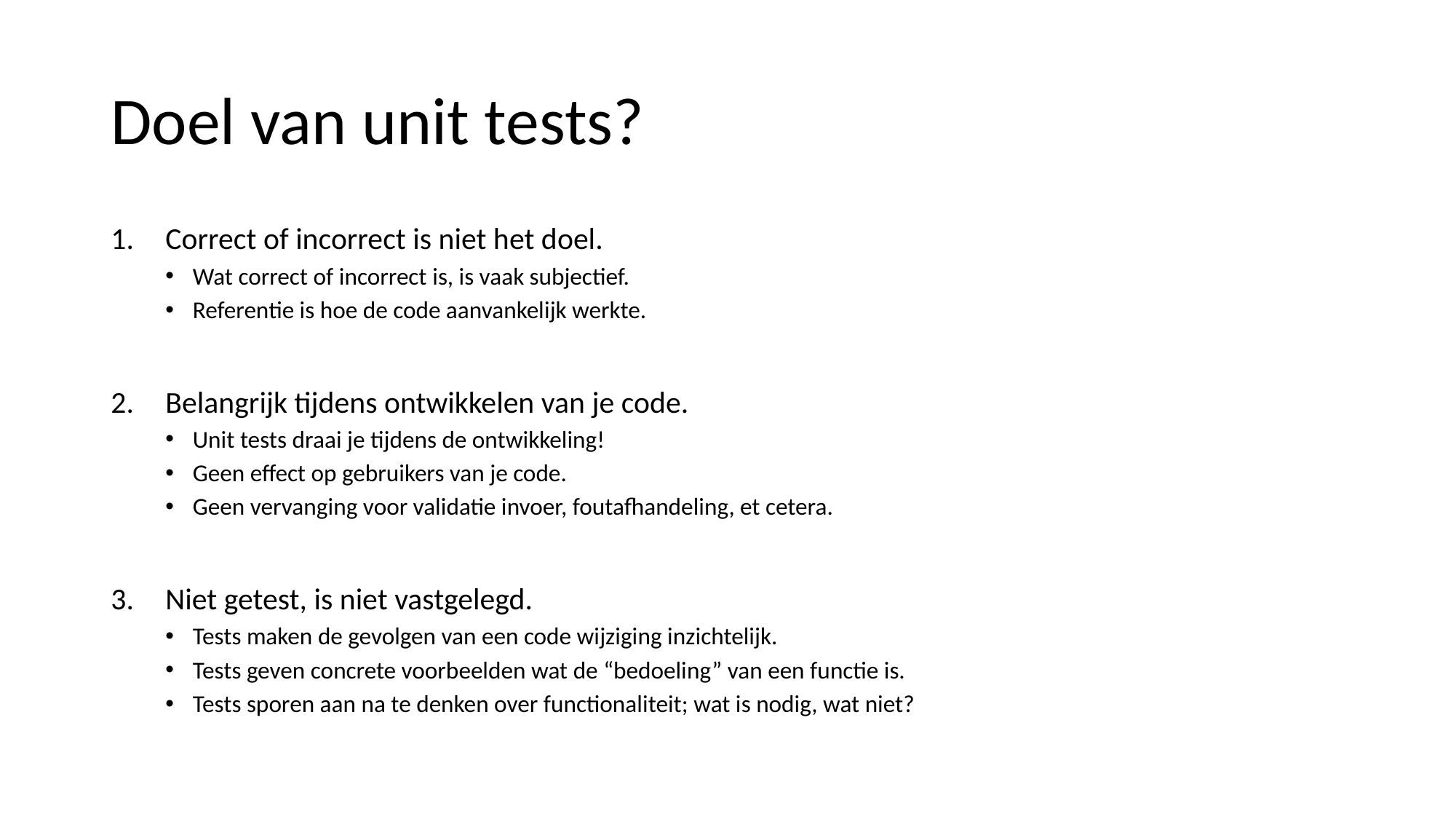

# Doel van unit tests?
Correct of incorrect is niet het doel.
Wat correct of incorrect is, is vaak subjectief.
Referentie is hoe de code aanvankelijk werkte.

Belangrijk tijdens ontwikkelen van je code.
Unit tests draai je tijdens de ontwikkeling!
Geen effect op gebruikers van je code.
Geen vervanging voor validatie invoer, foutafhandeling, et cetera.

Niet getest, is niet vastgelegd.
Tests maken de gevolgen van een code wijziging inzichtelijk.
Tests geven concrete voorbeelden wat de “bedoeling” van een functie is.
Tests sporen aan na te denken over functionaliteit; wat is nodig, wat niet?